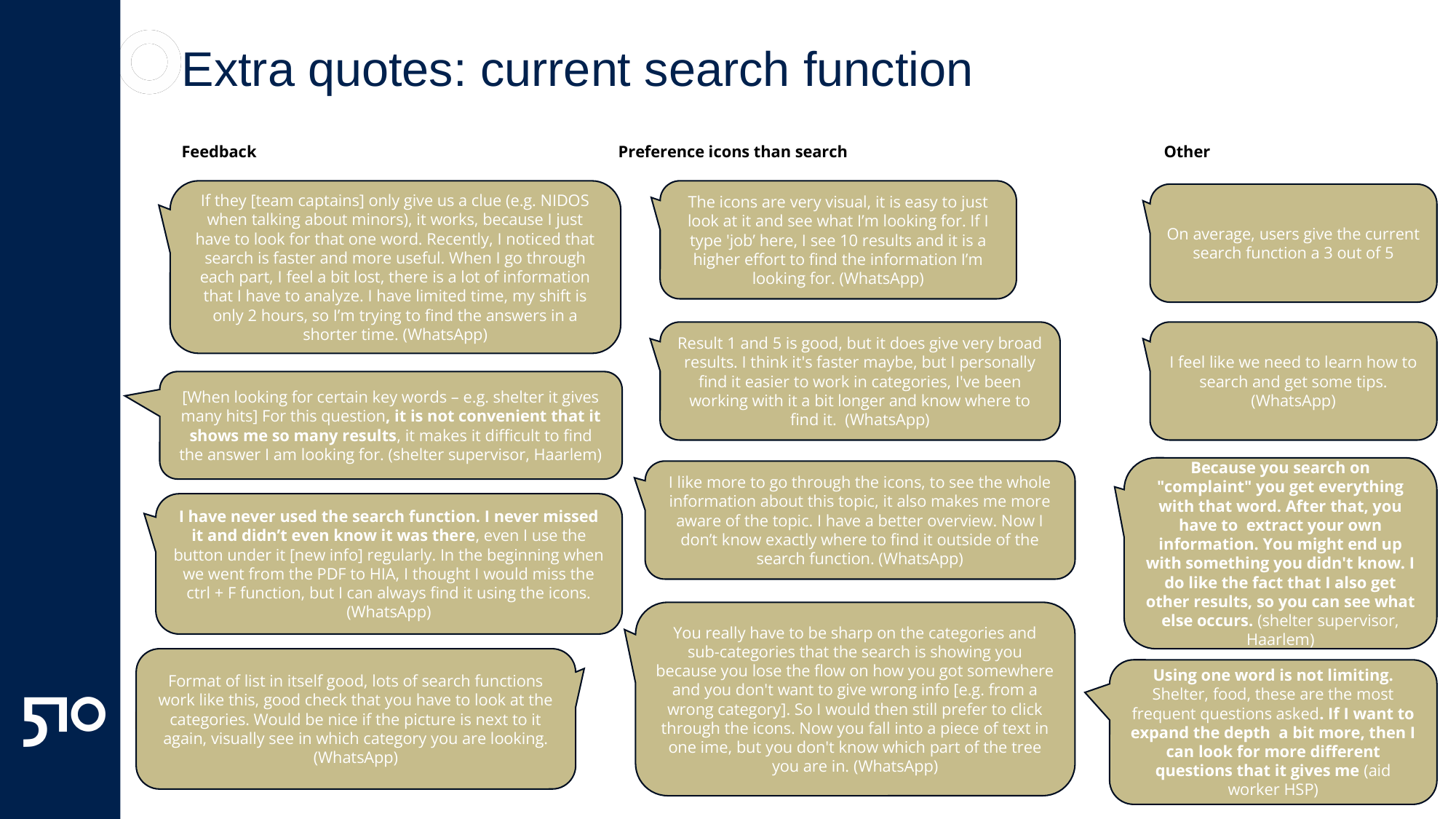

# Extra quotes: current search function
Feedback				Preference icons than search			Other
If they [team captains] only give us a clue (e.g. NIDOS when talking about minors), it works, because I just have to look for that one word. Recently, I noticed that search is faster and more useful. When I go through each part, I feel a bit lost, there is a lot of information that I have to analyze. I have limited time, my shift is only 2 hours, so I’m trying to find the answers in a shorter time. (WhatsApp)
The icons are very visual, it is easy to just look at it and see what I’m looking for. If I type 'job’ here, I see 10 results and it is a higher effort to find the information I’m looking for. (WhatsApp)
On average, users give the current search function a 3 out of 5
I feel like we need to learn how to search and get some tips. (WhatsApp)
Result 1 and 5 is good, but it does give very broad results. I think it's faster maybe, but I personally find it easier to work in categories, I've been working with it a bit longer and know where to find it.  (WhatsApp)
[When looking for certain key words – e.g. shelter it gives many hits] For this question, it is not convenient that it shows me so many results, it makes it difficult to find the answer I am looking for. (shelter supervisor, Haarlem)
Because you search on "complaint" you get everything with that word. After that, you have to  extract your own information. You might end up with something you didn't know. I do like the fact that I also get other results, so you can see what else occurs. (shelter supervisor, Haarlem)
I like more to go through the icons, to see the whole information about this topic, it also makes me more aware of the topic. I have a better overview. Now I don’t know exactly where to find it outside of the search function. (WhatsApp)
I have never used the search function. I never missed it and didn’t even know it was there, even I use the button under it [new info] regularly. In the beginning when we went from the PDF to HIA, I thought I would miss the ctrl + F function, but I can always find it using the icons. (WhatsApp)
You really have to be sharp on the categories and sub-categories that the search is showing you because you lose the flow on how you got somewhere and you don't want to give wrong info [e.g. from a wrong category]. So I would then still prefer to click through the icons. Now you fall into a piece of text in one ime, but you don't know which part of the tree you are in. (WhatsApp)
Format of list in itself good, lots of search functions work like this, good check that you have to look at the categories. Would be nice if the picture is next to it again, visually see in which category you are looking. (WhatsApp)
Using one word is not limiting. Shelter, food, these are the most frequent questions asked. If I want to expand the depth  a bit more, then I can look for more different questions that it gives me (aid worker HSP)